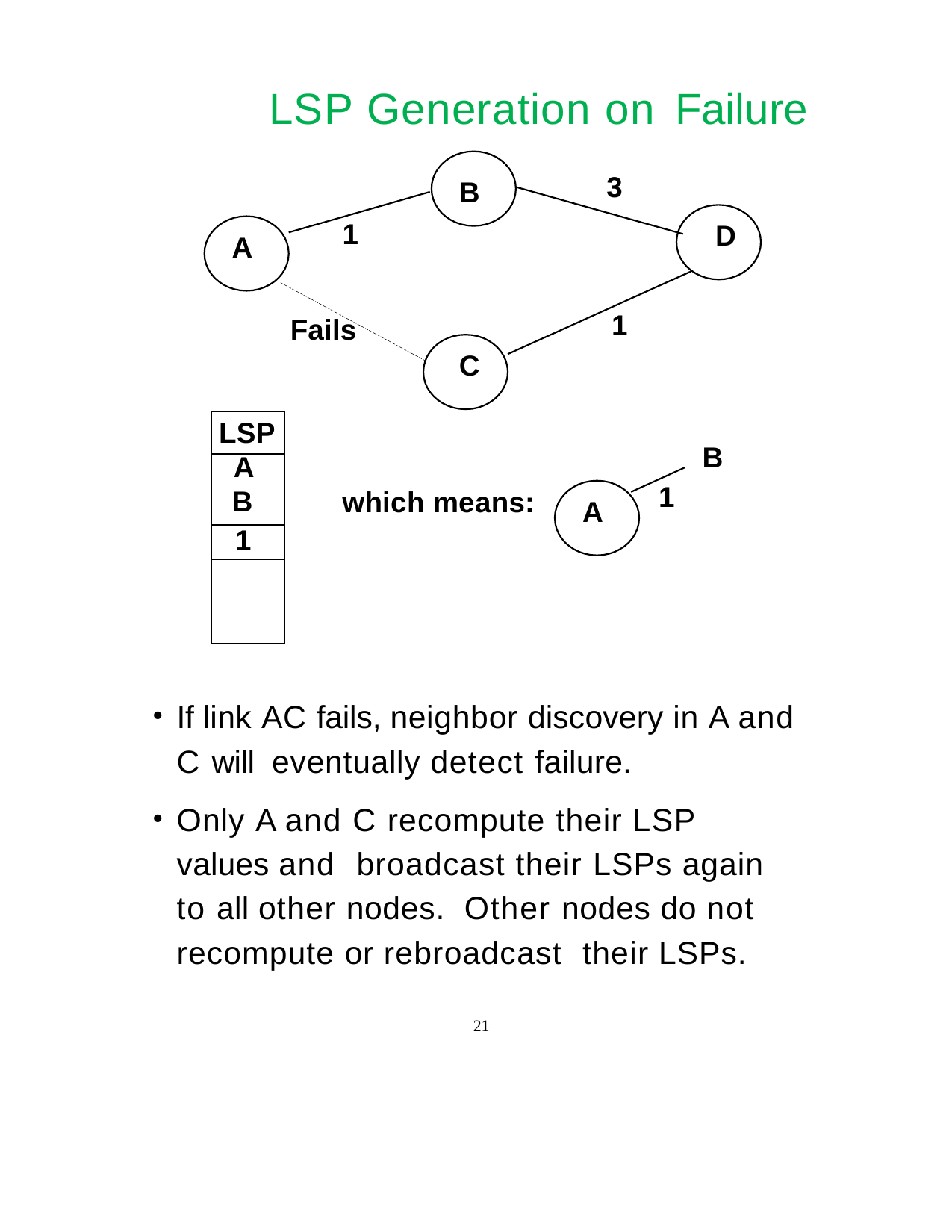

LSP Generation on Failure

3
B

1

D
A

1
Fails

C

B
| LSP |
| --- |
| A |
| B |
| 1 |
|  |

1

which means:
A
If link AC fails, neighbor discovery in A and C will  eventually detect failure.
Only A and C recompute their LSP values and  broadcast their LSPs again to all other nodes.  Other nodes do not recompute or rebroadcast  their LSPs.
21